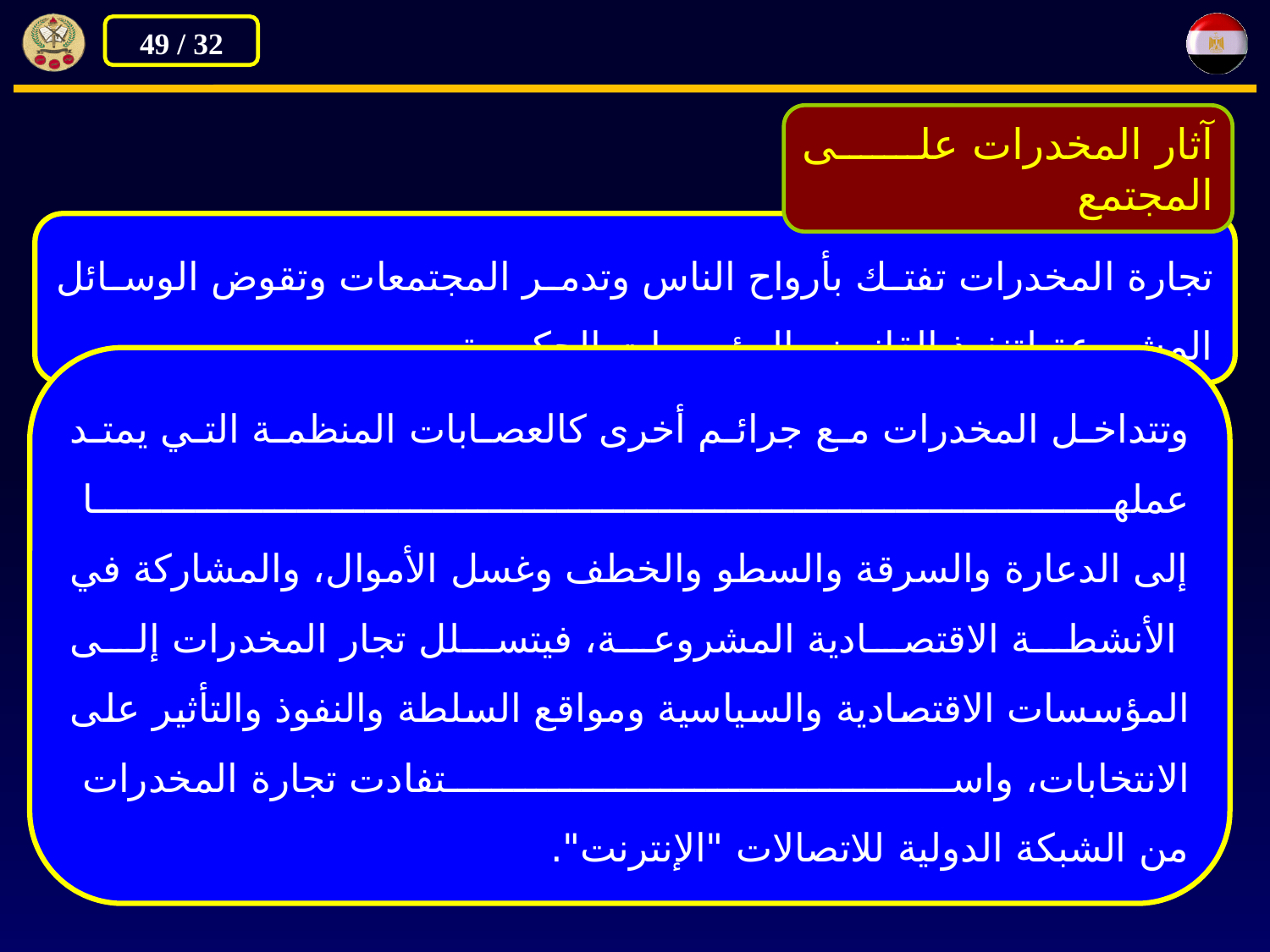

آثار المخدرات على المجتمع
تجارة المخدرات تفتك بأرواح الناس وتدمر المجتمعات وتقوض الوسائل المشروعة لتنفيذ القانون والمؤسسات الحكومية.
وتتداخل المخدرات مع جرائم أخرى كالعصابات المنظمة التي يمتد عملها
إلى الدعارة والسرقة والسطو والخطف وغسل الأموال، والمشاركة في  الأنشطة الاقتصادية المشروعة، فيتسلل تجار المخدرات إلى المؤسسات الاقتصادية والسياسية ومواقع السلطة والنفوذ والتأثير على الانتخابات، واستفادت تجارة المخدرات
من الشبكة الدولية للاتصالات "الإنترنت".